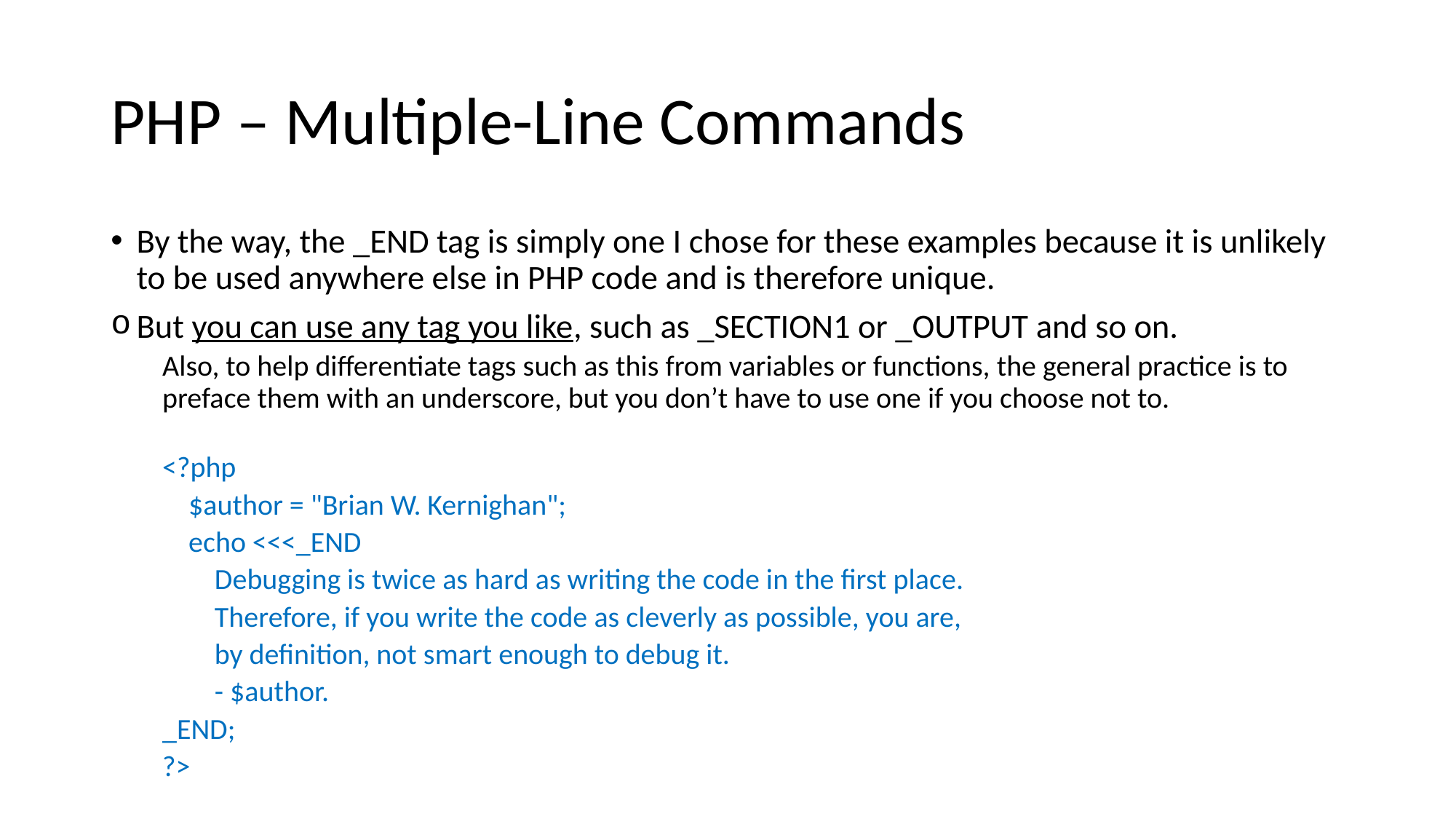

# PHP – Multiple-Line Commands
By the way, the _END tag is simply one I chose for these examples because it is unlikely to be used anywhere else in PHP code and is therefore unique.
But you can use any tag you like, such as _SECTION1 or _OUTPUT and so on.
Also, to help differentiate tags such as this from variables or functions, the general practice is to preface them with an underscore, but you don’t have to use one if you choose not to.

<?php
    $author = "Brian W. Kernighan";
    echo <<<_END
        Debugging is twice as hard as writing the code in the first place.
        Therefore, if you write the code as cleverly as possible, you are,
        by definition, not smart enough to debug it.
        - $author.
_END;
?>